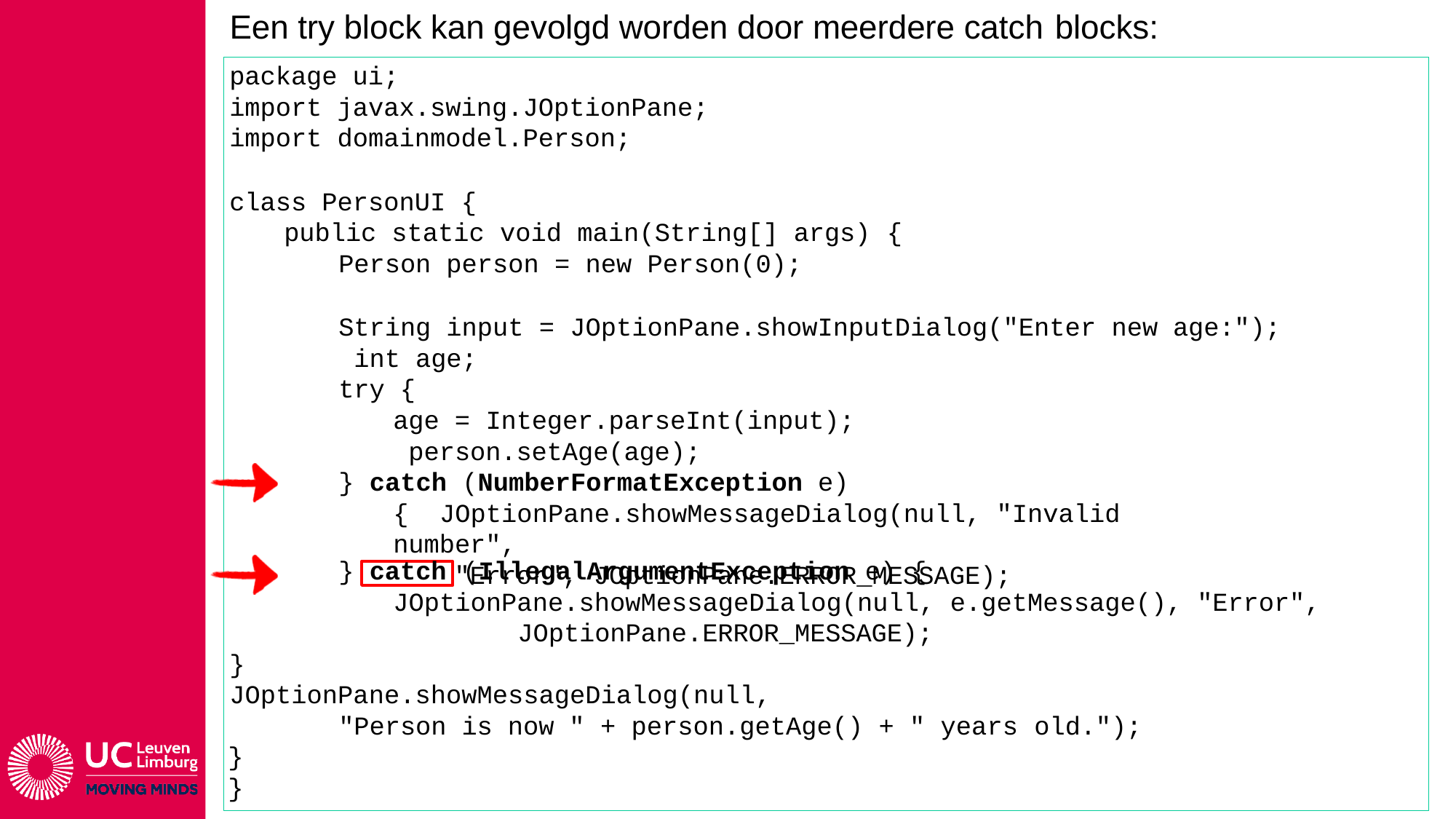

# Een try block kan gevolgd worden door meerdere catch blocks:

package ui;
import javax.swing.JOptionPane;
import domainmodel.Person;

class PersonUI {
public static void main(String[] args) {
Person person = new Person(0);

String input = JOptionPane.showInputDialog("Enter new age:");  int age;
try {
age = Integer.parseInt(input);  person.setAge(age);
} catch (NumberFormatException e) {  JOptionPane.showMessageDialog(null, "Invalid number",
"Error", JOptionPane.ERROR_MESSAGE);

}
(IllegalArgumentException e) {
catch
JOptionPane.showMessageDialog(null, e.getMessage(), "Error",  JOptionPane.ERROR_MESSAGE);
}
JOptionPane.showMessageDialog(null,
"Person is now " + person.getAge() + " years old.");
}
}